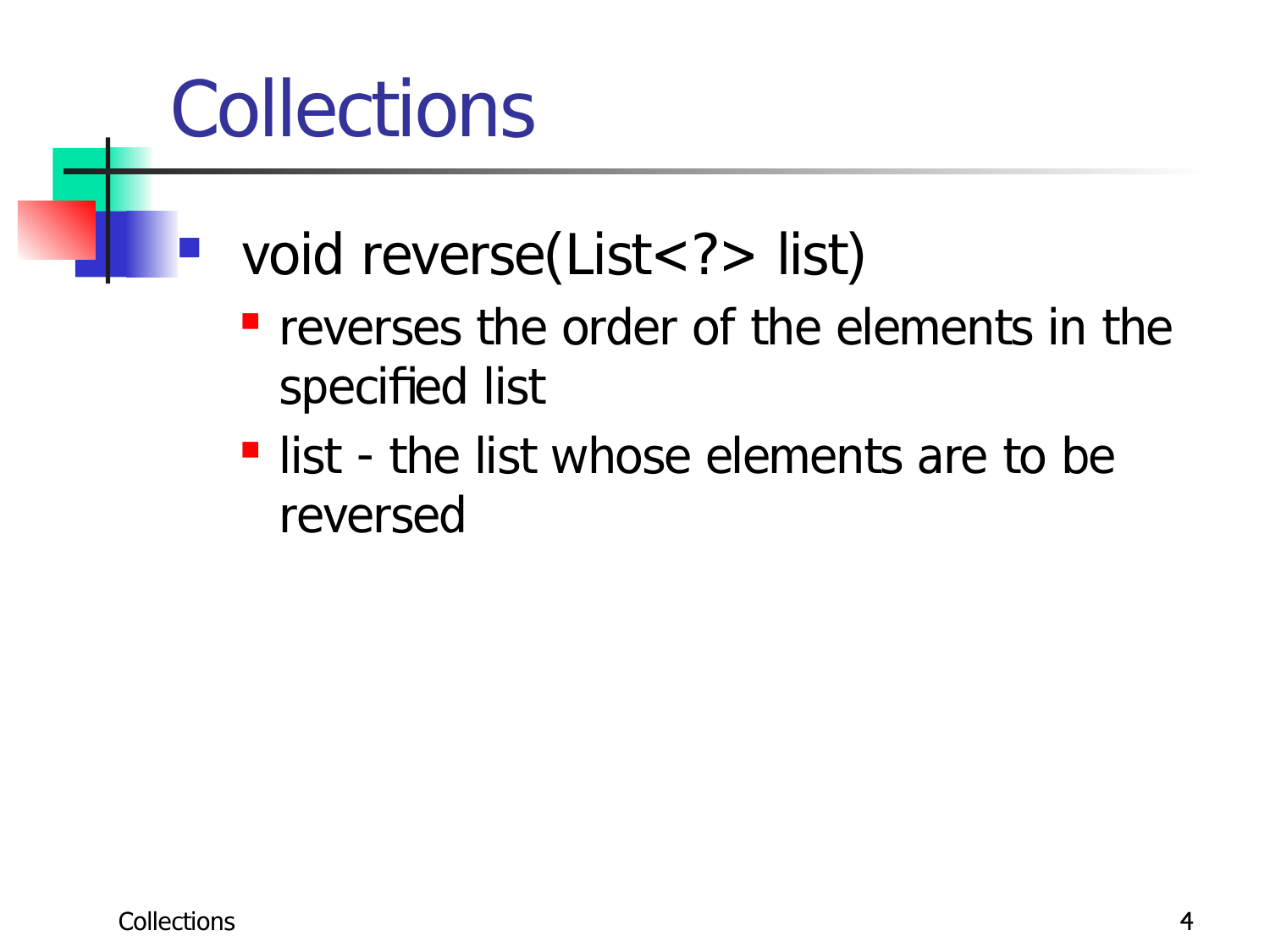

# Collections
 void reverse(List<?> list)
reverses the order of the elements in the specified list
list - the list whose elements are to be reversed

Collections
4